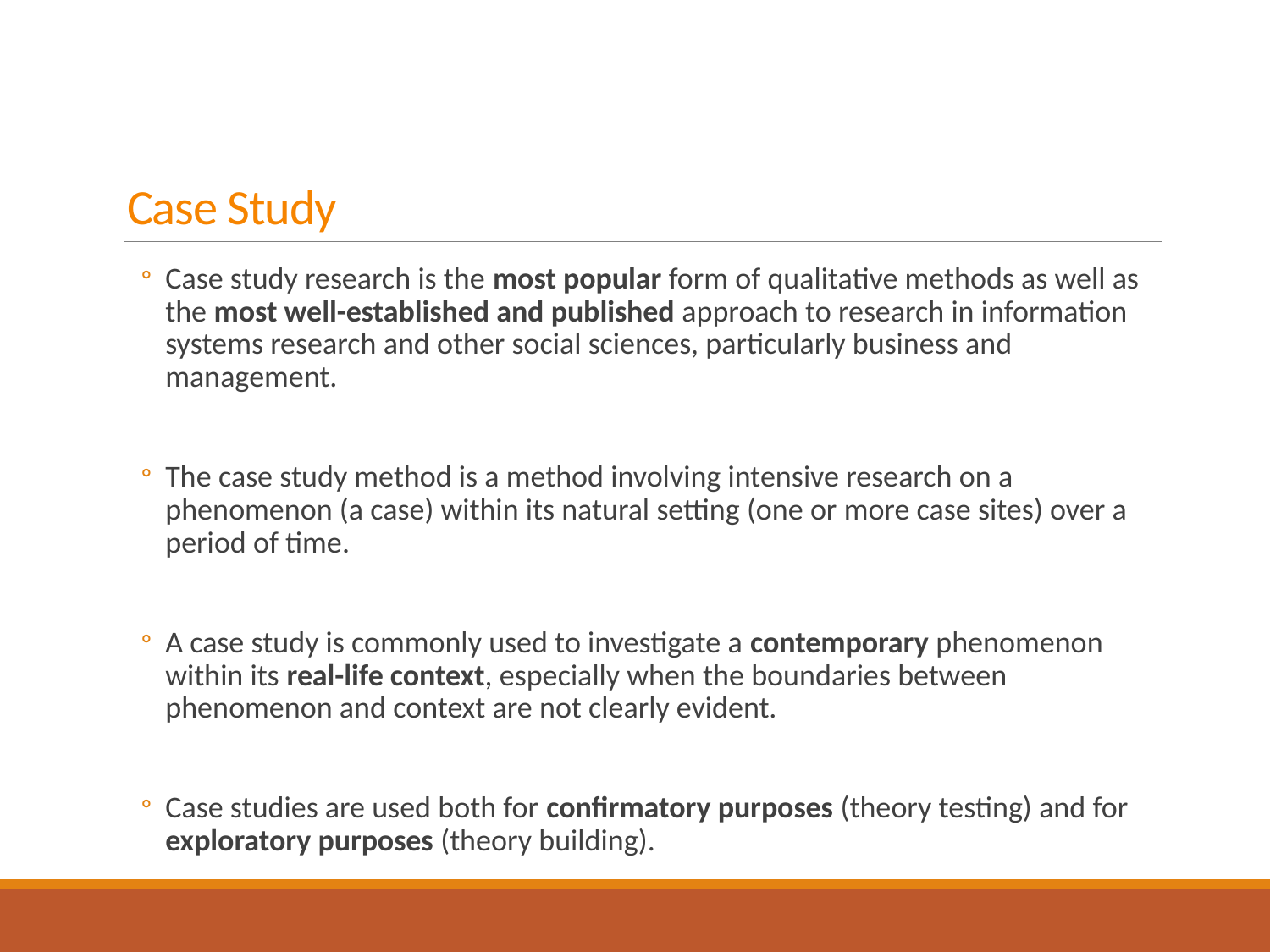

# Case Study
Case study research is the most popular form of qualitative methods as well as the most well-established and published approach to research in information systems research and other social sciences, particularly business and management.

The case study method is a method involving intensive research on a phenomenon (a case) within its natural setting (one or more case sites) over a period of time.

A case study is commonly used to investigate a contemporary phenomenon within its real-life context, especially when the boundaries between phenomenon and context are not clearly evident.

Case studies are used both for confirmatory purposes (theory testing) and for exploratory purposes (theory building).